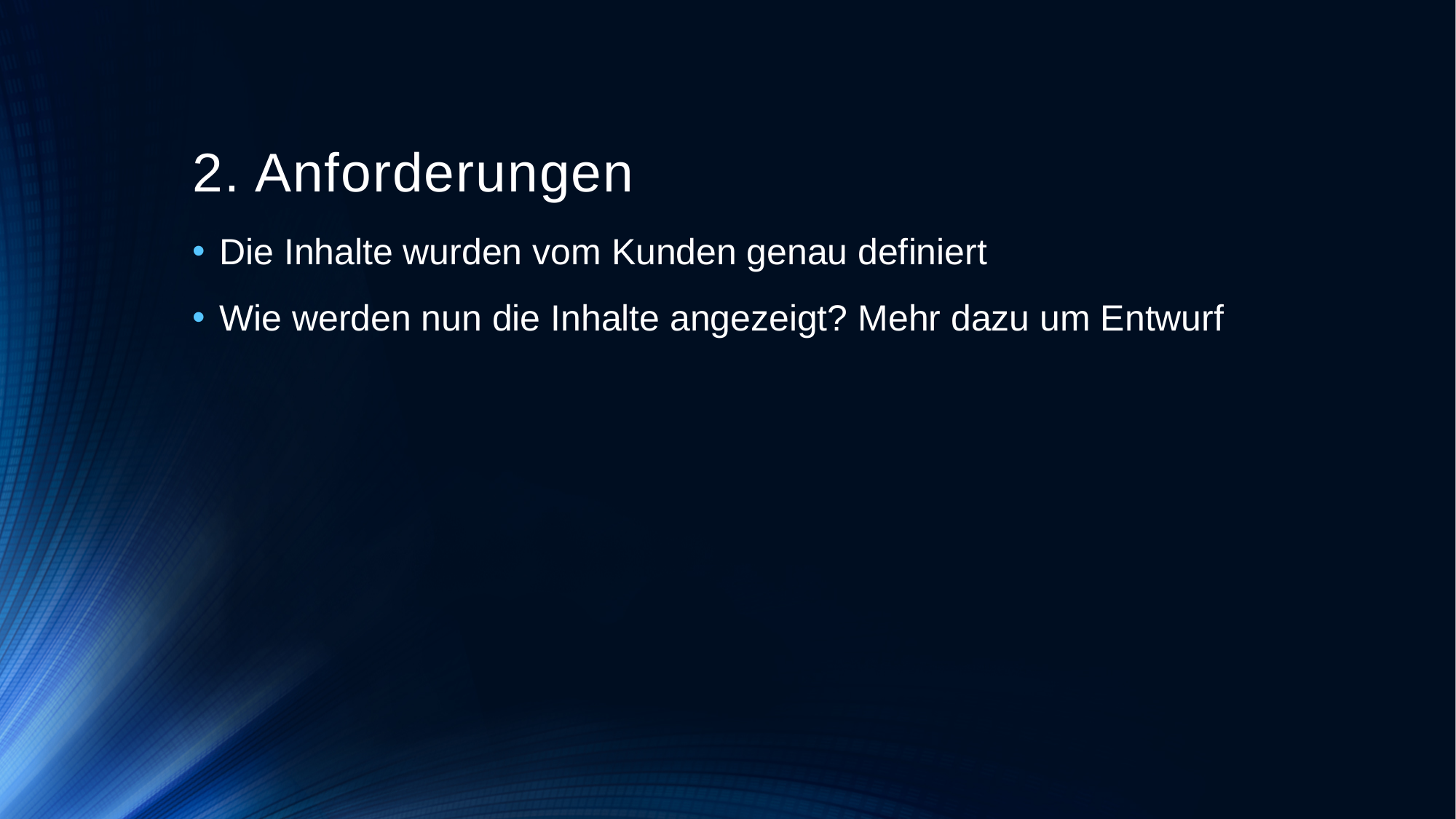

# 2. Anforderungen
Die Inhalte wurden vom Kunden genau definiert
Wie werden nun die Inhalte angezeigt? Mehr dazu um Entwurf